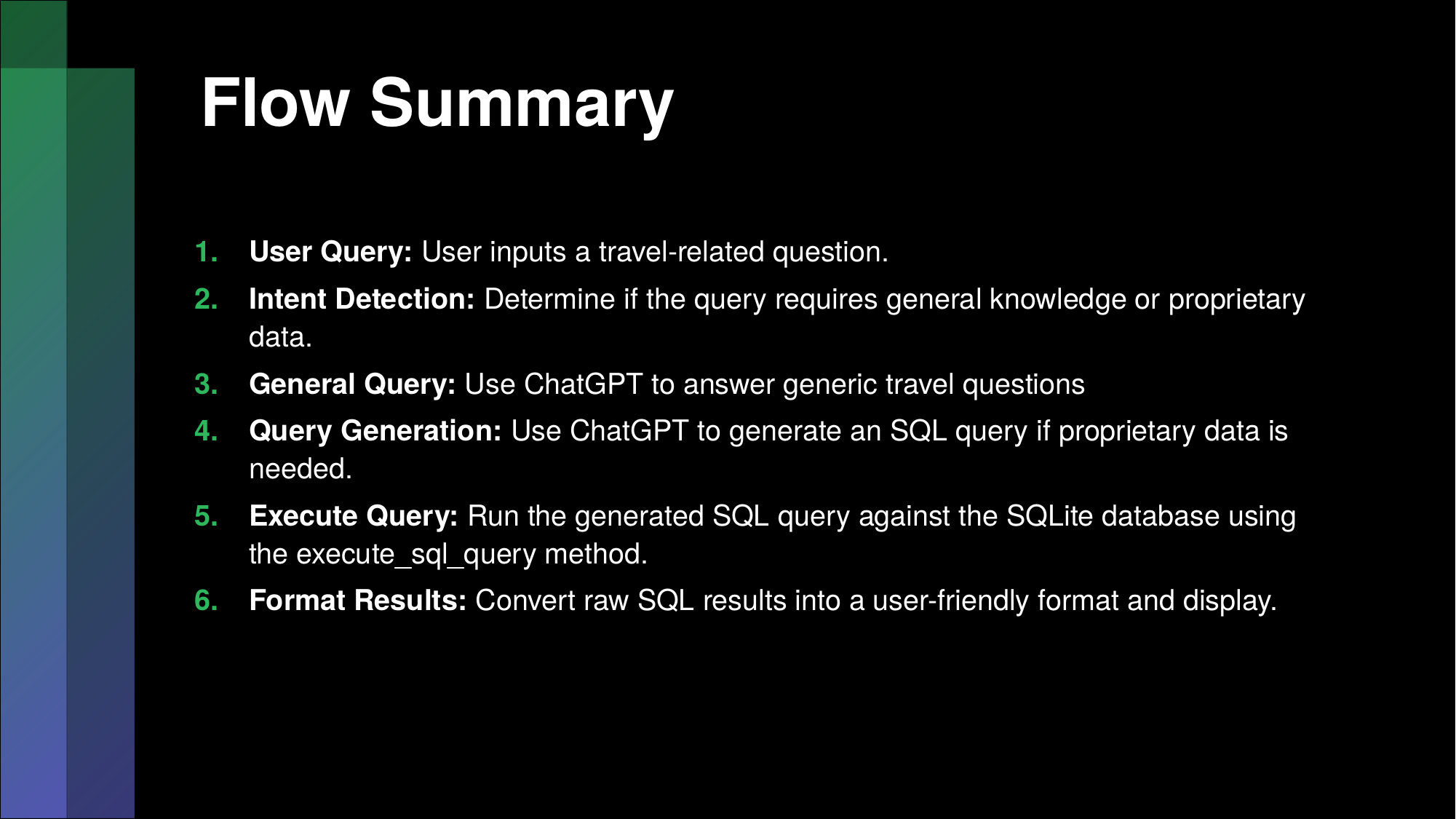

# Flow Summary

User Query: User inputs a travel-related question.
Intent Detection: Determine if the query requires general knowledge or proprietary data.
General Query: Use ChatGPT to answer generic travel questions
Query Generation: Use ChatGPT to generate an SQL query if proprietary data is needed.
Execute Query: Run the generated SQL query against the SQLite database using the execute_sql_query method.
Format Results: Convert raw SQL results into a user-friendly format and display.